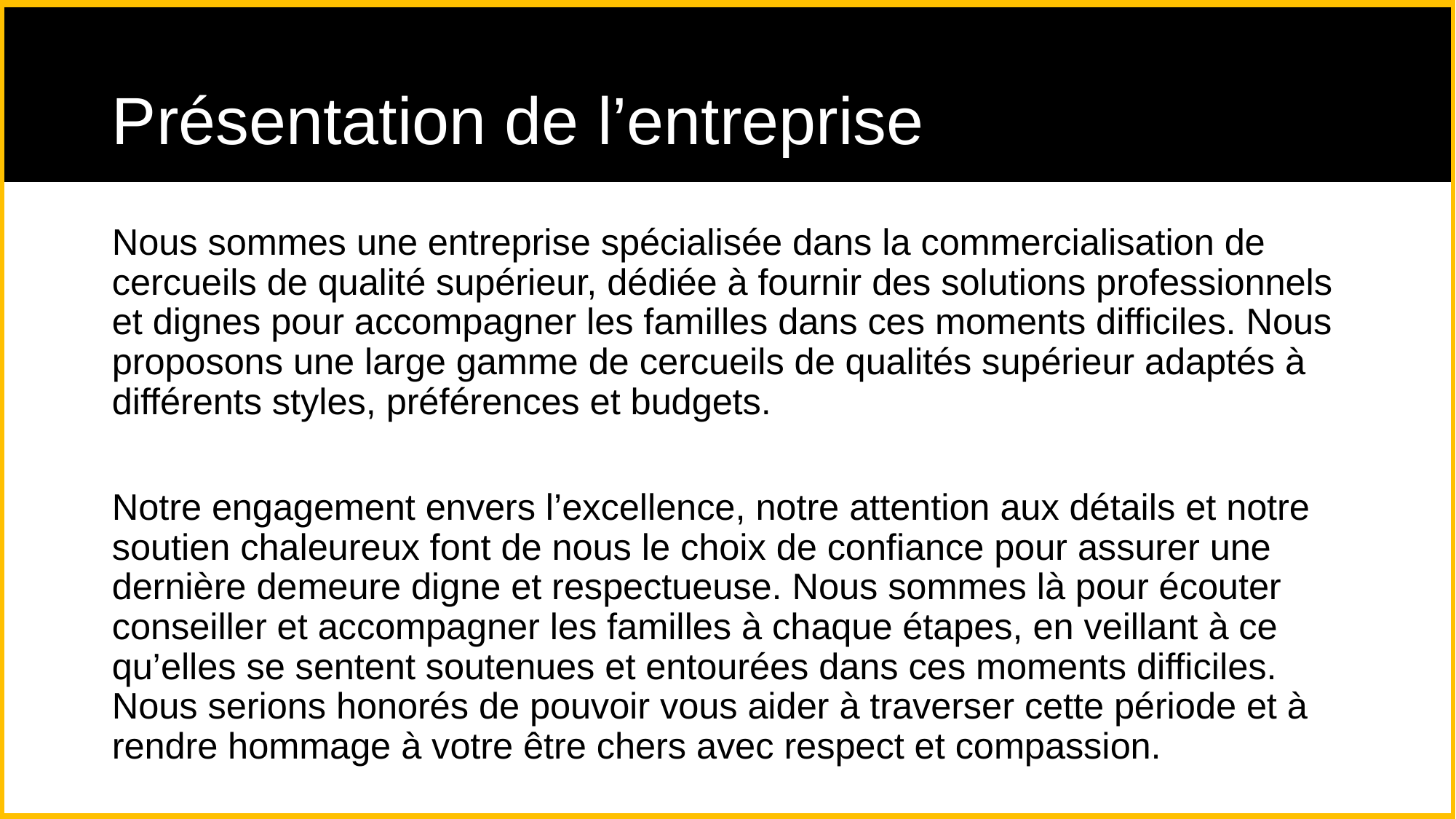

|  |
| --- |
|  |
| --- |
# Présentation de l’entreprise
Nous sommes une entreprise spécialisée dans la commercialisation de cercueils de qualité supérieur, dédiée à fournir des solutions professionnels et dignes pour accompagner les familles dans ces moments difficiles. Nous proposons une large gamme de cercueils de qualités supérieur adaptés à différents styles, préférences et budgets.

Notre engagement envers l’excellence, notre attention aux détails et notre soutien chaleureux font de nous le choix de confiance pour assurer une dernière demeure digne et respectueuse. Nous sommes là pour écouter conseiller et accompagner les familles à chaque étapes, en veillant à ce qu’elles se sentent soutenues et entourées dans ces moments difficiles. Nous serions honorés de pouvoir vous aider à traverser cette période et à rendre hommage à votre être chers avec respect et compassion.